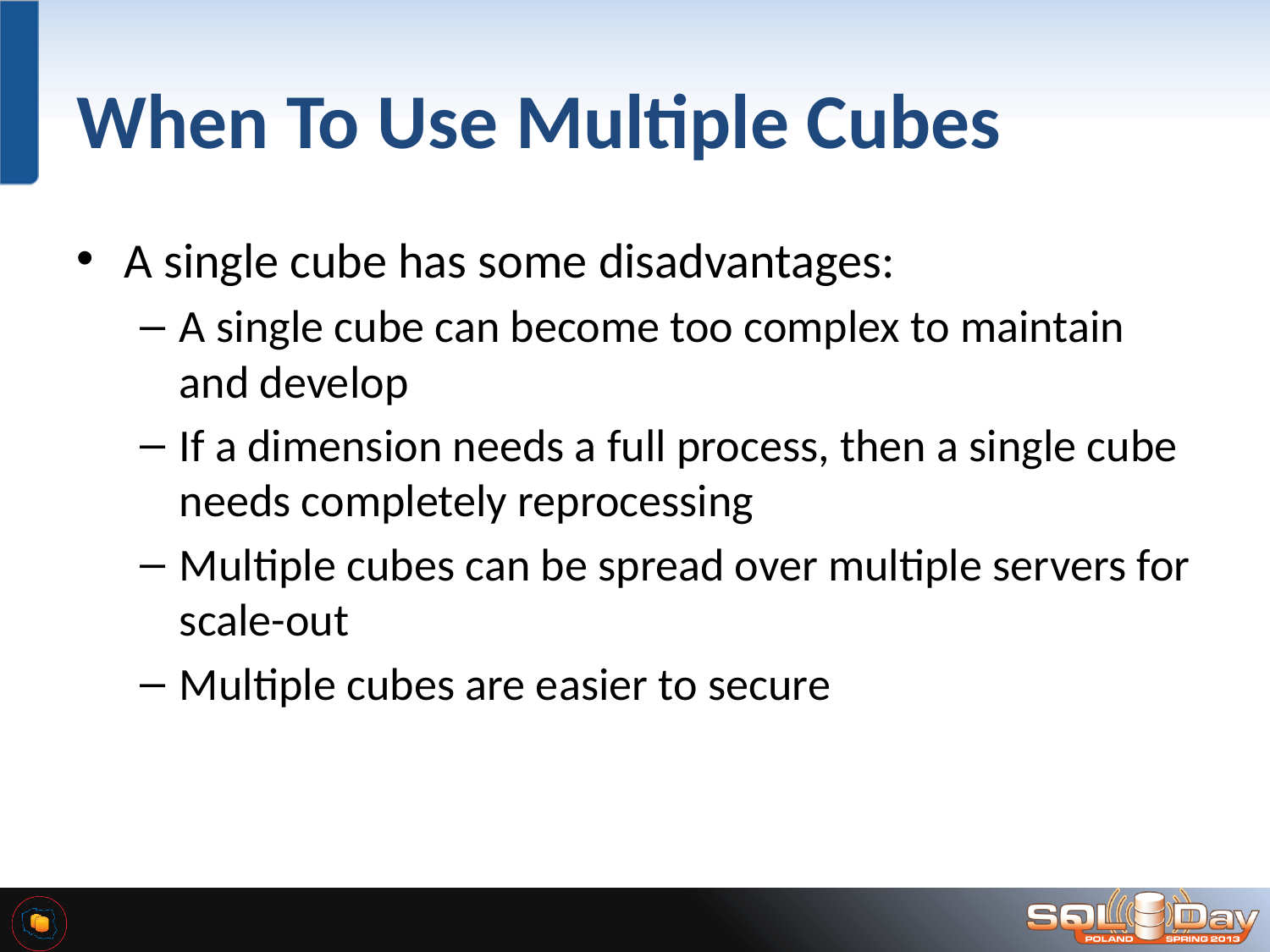

# When To Use Multiple Cubes
A single cube has some disadvantages:
A single cube can become too complex to maintain and develop
If a dimension needs a full process, then a single cube needs completely reprocessing
Multiple cubes can be spread over multiple servers for scale-out
Multiple cubes are easier to secure